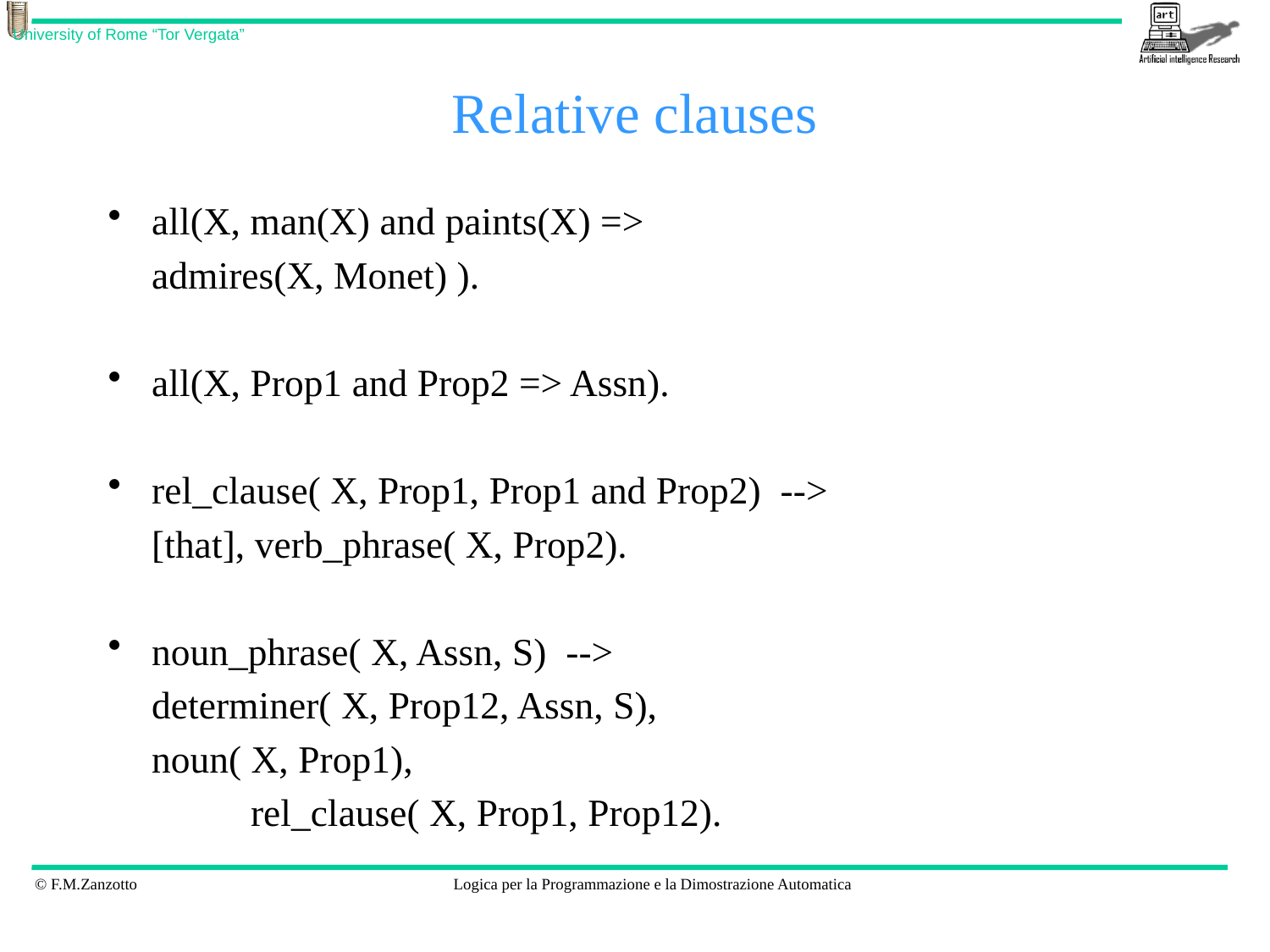

# Relative clauses
all(X, man(X) and paints(X) =>
		admires(X, Monet) ).

all(X, Prop1 and Prop2 => Assn).

rel_clause( X, Prop1, Prop1 and Prop2)  -->
  		[that], verb_phrase( X, Prop2).

noun_phrase( X, Assn, S)  -->
  		determiner( X, Prop12, Assn, S),
		noun( X, Prop1),
	 	rel_clause( X, Prop1, Prop12).